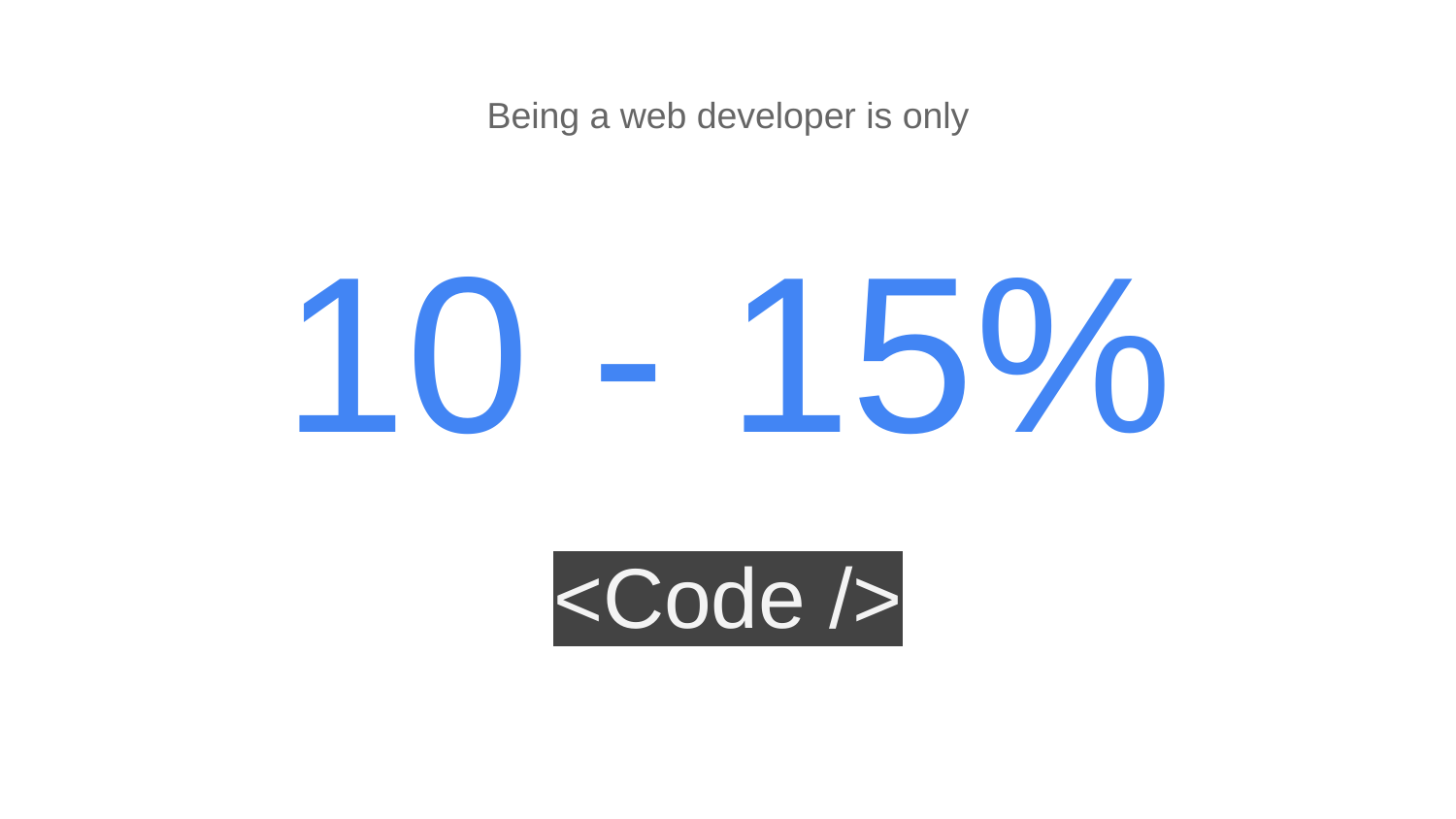

Being a web developer is only
# 10 - 15%
<Code />